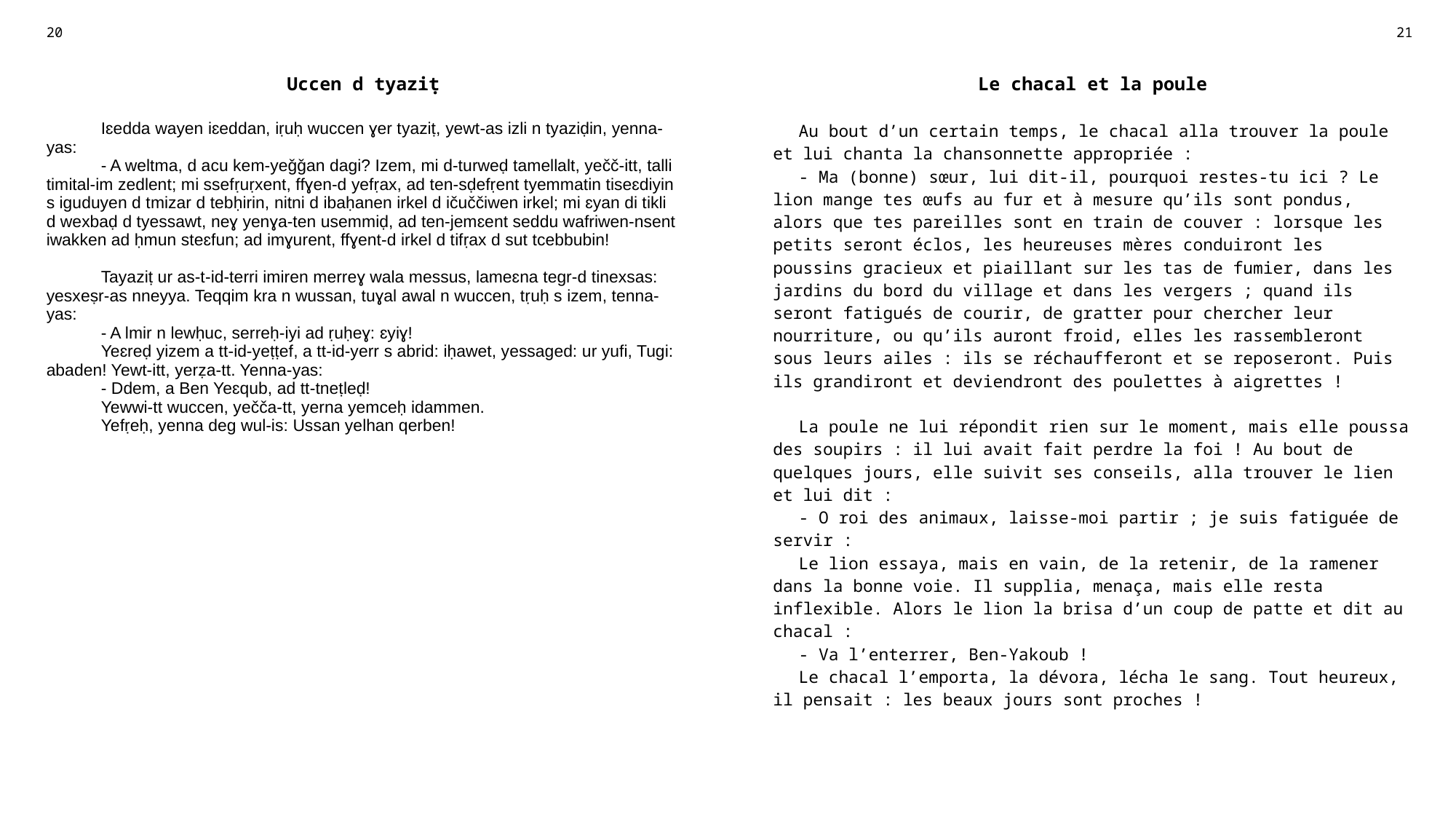

| 20 |  | 21 |
| --- | --- | --- |
| Uccen d tyaziṭ |  | Le chacal et la poule |
| Iɛedda wayen iɛeddan, iṛuḥ wuccen ɣer tyaziṭ, yewt-as izli n tyaziḍin, yenna-yas: - A weltma, d acu kem-yeǧǧan dagi? Izem, mi d-turweḍ tamellalt, yečč-itt, talli timital-im zedlent; mi ssefṛuṛxent, ffɣen-d yefṛax, ad ten-sḍefṛent tyemmatin tiseɛdiyin s iguduyen d tmizar d tebḥirin, nitni d ibaḥanen irkel d ičuččiwen irkel; mi ɛyan di tikli d wexbaḍ d tyessawt, neɣ yenɣa-ten usemmiḍ, ad ten-jemɛent seddu wafriwen-nsent iwakken ad ḥmun steɛfun; ad imɣurent, ffɣent-d irkel d tifṛax d sut tcebbubin! Tayaziṭ ur as-t-id-terri imiren merreɣ wala messus, lameɛna tegr-d tinexsas: yesxeṣr-as nneyya. Teqqim kra n wussan, tuɣal awal n wuccen, tṛuḥ s izem, tenna-yas: - A lmir n lewḥuc, serreḥ-iyi ad ṛuḥeɣ: ɛyiɣ! Yeɛreḍ yizem a tt-id-yeṭṭef, a tt-id-yerr s abrid: iḥawet, yessaged: ur yufi, Tugi: abaden! Yewt-itt, yerẓa-tt. Yenna-yas: - Ddem, a Ben Yeɛqub, ad tt-tneṭleḍ! Yewwi-tt wuccen, yečča-tt, yerna yemceḥ idammen. Yefṛeḥ, yenna deg wul-is: Ussan yelhan qerben! |  | Au bout d’un certain temps, le chacal alla trouver la poule et lui chanta la chansonnette appropriée : - Ma (bonne) sœur, lui dit-il, pourquoi restes-tu ici ? Le lion mange tes œufs au fur et à mesure qu’ils sont pondus, alors que tes pareilles sont en train de couver : lorsque les petits seront éclos, les heureuses mères conduiront les poussins gracieux et piaillant sur les tas de fumier, dans les jardins du bord du village et dans les vergers ; quand ils seront fatigués de courir, de gratter pour chercher leur nourriture, ou qu’ils auront froid, elles les rassembleront sous leurs ailes : ils se réchaufferont et se reposeront. Puis ils grandiront et deviendront des poulettes à aigrettes ! La poule ne lui répondit rien sur le moment, mais elle poussa des soupirs : il lui avait fait perdre la foi ! Au bout de quelques jours, elle suivit ses conseils, alla trouver le lien et lui dit : - O roi des animaux, laisse-moi partir ; je suis fatiguée de servir : Le lion essaya, mais en vain, de la retenir, de la ramener dans la bonne voie. Il supplia, menaça, mais elle resta inflexible. Alors le lion la brisa d’un coup de patte et dit au chacal : - Va l’enterrer, Ben-Yakoub ! Le chacal l’emporta, la dévora, lécha le sang. Tout heureux, il pensait : les beaux jours sont proches ! |